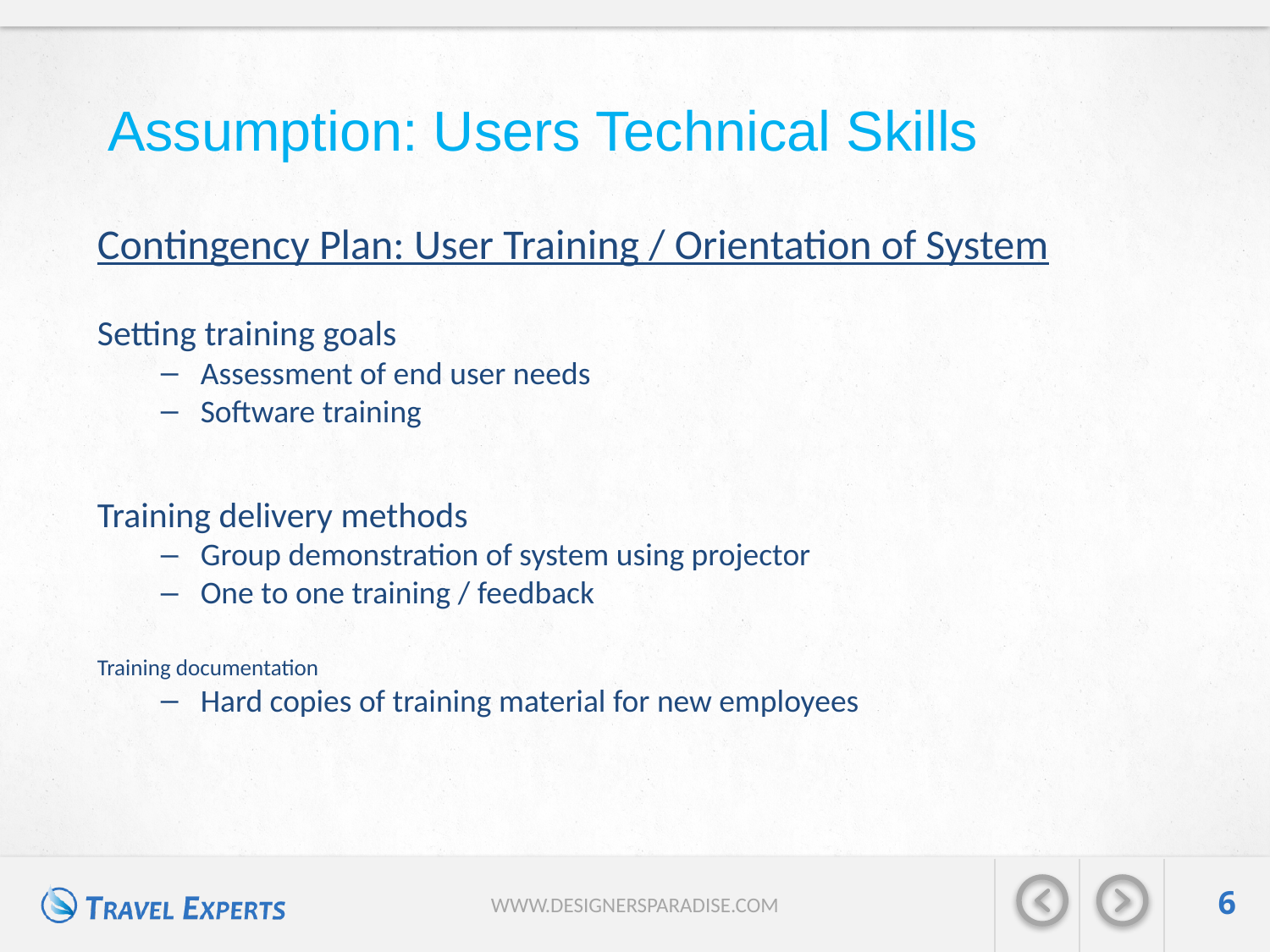

# Assumption: Users Technical Skills
Contingency Plan: User Training / Orientation of System

Setting training goals
Assessment of end user needs
Software training

Training delivery methods
Group demonstration of system using projector
One to one training / feedback

Training documentation
Hard copies of training material for new employees

6
WWW.DESIGNERSPARADISE.COM